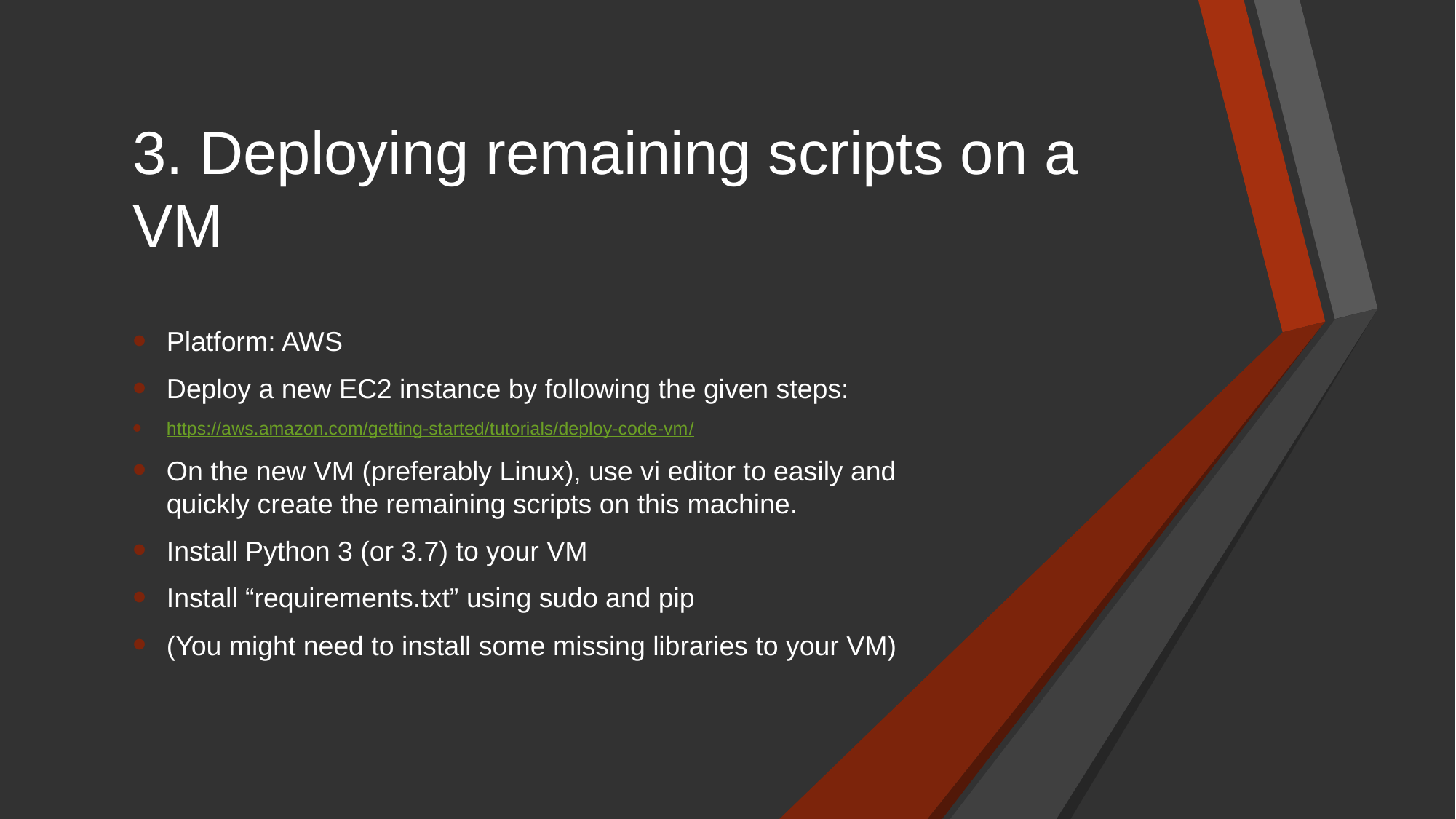

# 3. Deploying remaining scripts on a VM
Platform: AWS
Deploy a new EC2 instance by following the given steps:
https://aws.amazon.com/getting-started/tutorials/deploy-code-vm/
On the new VM (preferably Linux), use vi editor to easily and quickly create the remaining scripts on this machine.
Install Python 3 (or 3.7) to your VM
Install “requirements.txt” using sudo and pip
(You might need to install some missing libraries to your VM)